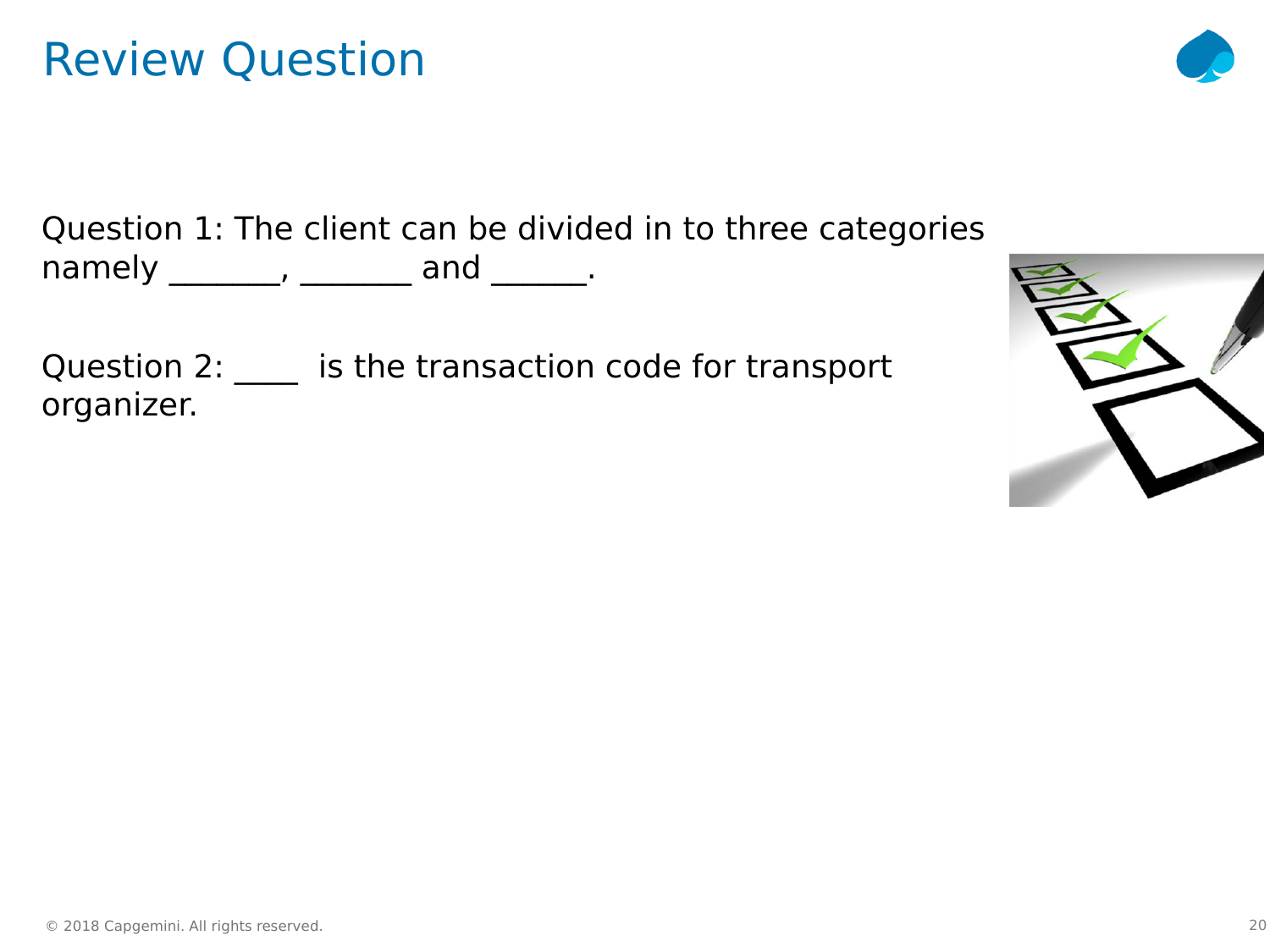

# Review Question
Question 1: The client can be divided in to three categories namely _______, _______ and ______.

Question 2: ____  is the transaction code for transport organizer.